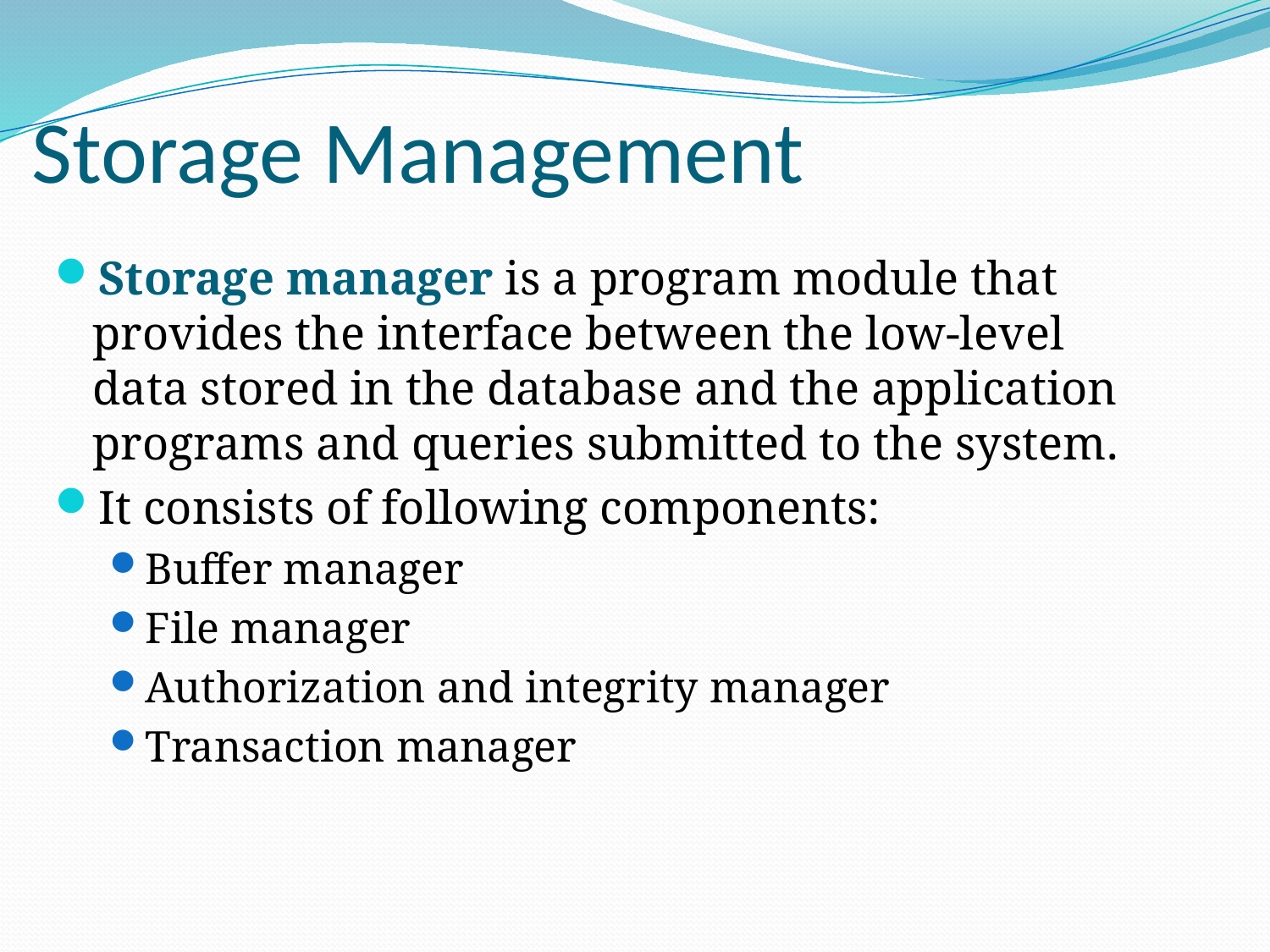

# Storage Management
Storage manager is a program module that provides the interface between the low-level data stored in the database and the application programs and queries submitted to the system.
It consists of following components:
Buffer manager
File manager
Authorization and integrity manager
Transaction manager